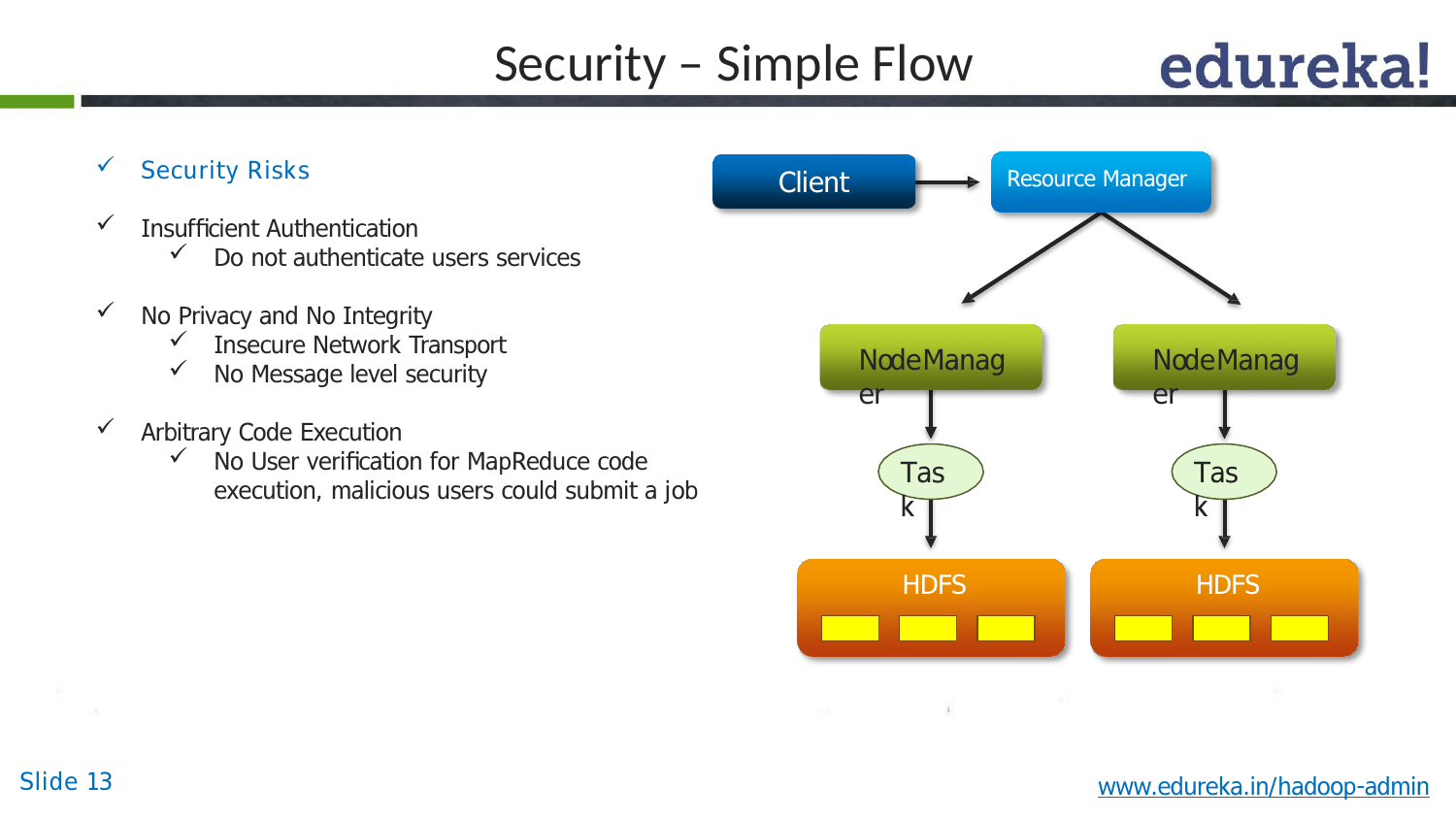

# Security – Simple Flow

Security Risks

Client
Resource Manager

Insufficient Authentication
Do not authenticate users services

No Privacy and No Integrity

Insecure Network Transport
No Message level security
NodeManager
NodeManager

Arbitrary Code Execution

No User verification for MapReduce code  execution, malicious users could submit a job
Task
Task

HDFS
HDFS

Slide 13
www.edureka.in/hadoop-admin